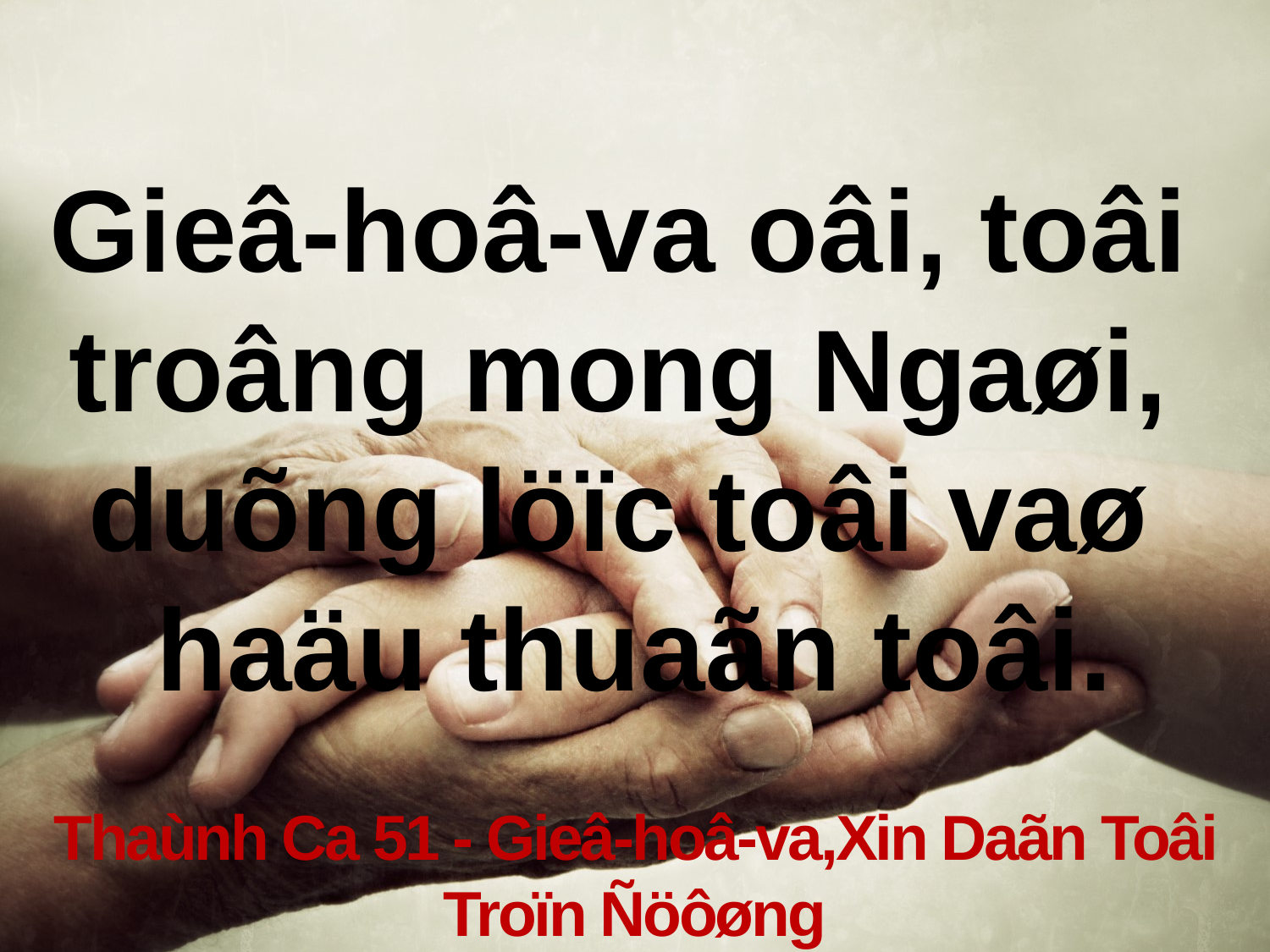

Gieâ-hoâ-va oâi, toâi
troâng mong Ngaøi,
duõng löïc toâi vaø
haäu thuaãn toâi.
Thaùnh Ca 51 - Gieâ-hoâ-va,Xin Daãn Toâi Troïn Ñöôøng